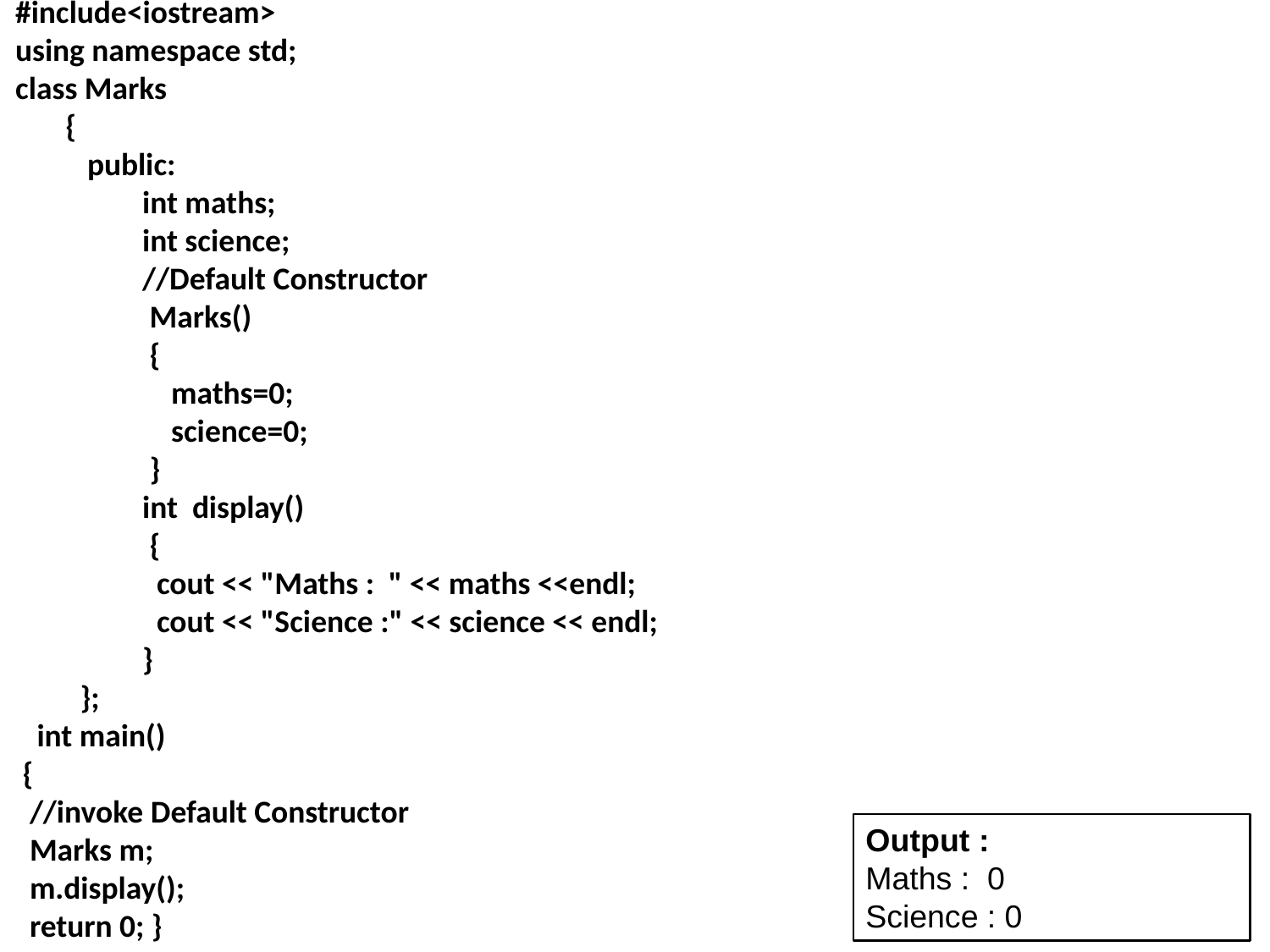

#include<iostream>
using namespace std;
class Marks
       {
          public:
   	int maths;
   	int science;
 	//Default Constructor
  	 Marks()
	 {
     	    maths=0;
    	    science=0;
  	 }
 	int  display()
	 {
    	  cout << "Maths :  " << maths <<endl;
    	  cout << "Science :" << science << endl;
   	}
         };
   int main()
 {
  //invoke Default Constructor
  Marks m;
  m.display();
  return 0; }
Output :
Maths :  0
Science : 0